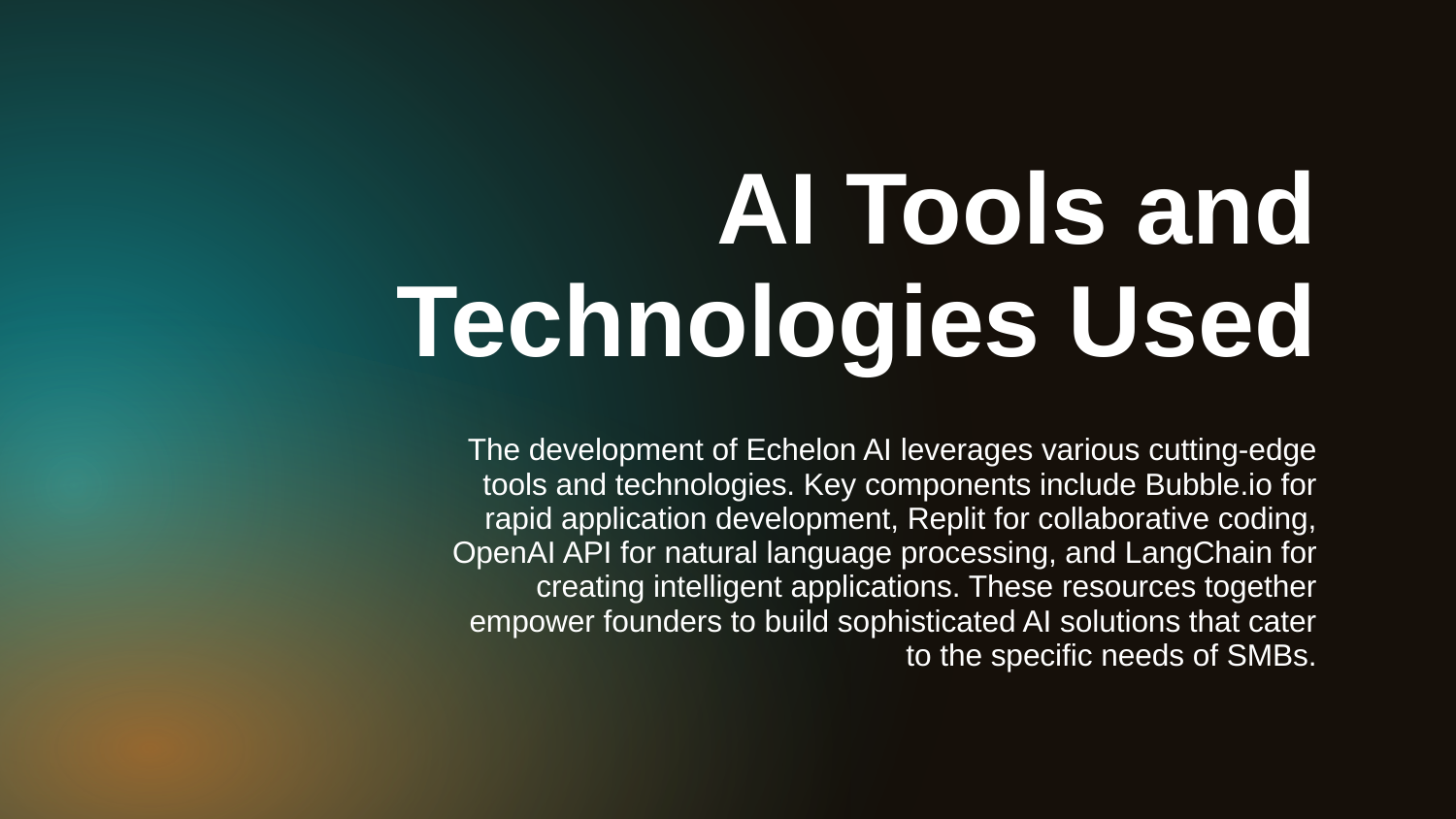

AI Tools and Technologies Used
# The development of Echelon AI leverages various cutting-edge tools and technologies. Key components include Bubble.io for rapid application development, Replit for collaborative coding, OpenAI API for natural language processing, and LangChain for creating intelligent applications. These resources together empower founders to build sophisticated AI solutions that cater to the specific needs of SMBs.